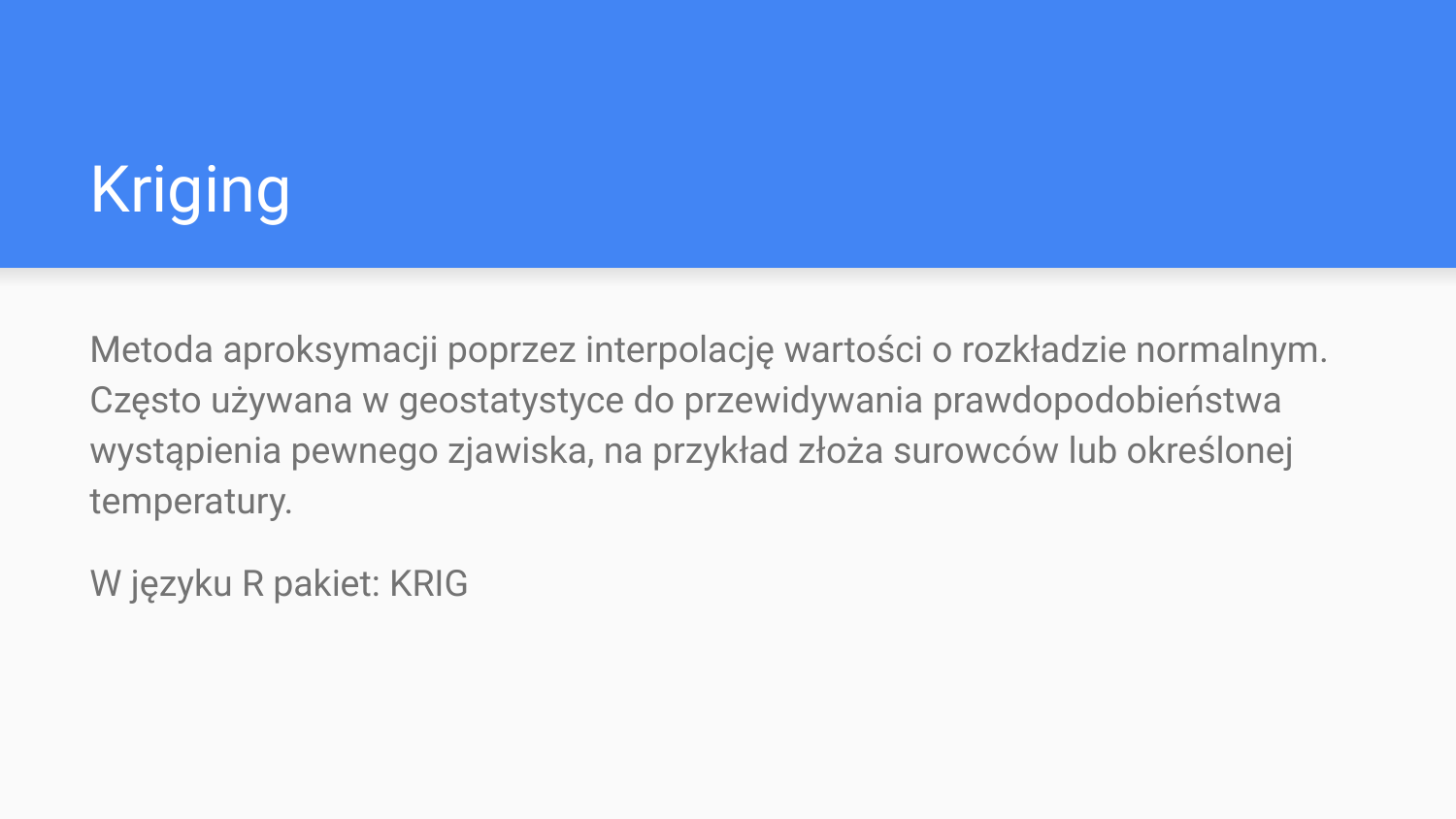

# Kriging
Metoda aproksymacji poprzez interpolację wartości o rozkładzie normalnym. Często używana w geostatystyce do przewidywania prawdopodobieństwa wystąpienia pewnego zjawiska, na przykład złoża surowców lub określonej temperatury.
W języku R pakiet: KRIG